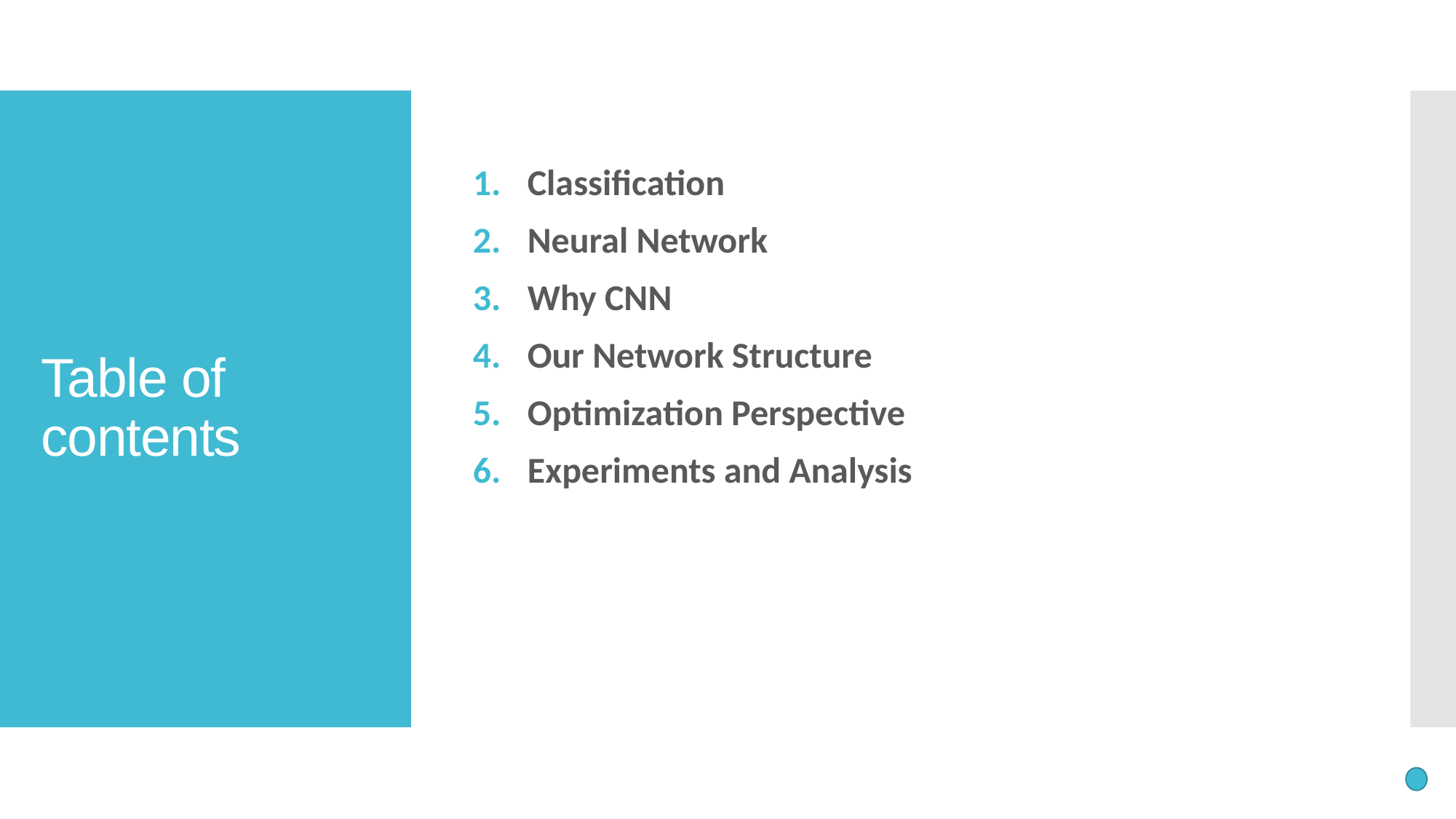

Classification
Neural Network
Why CNN
Our Network Structure
Optimization Perspective
Experiments and Analysis

# Table of contents